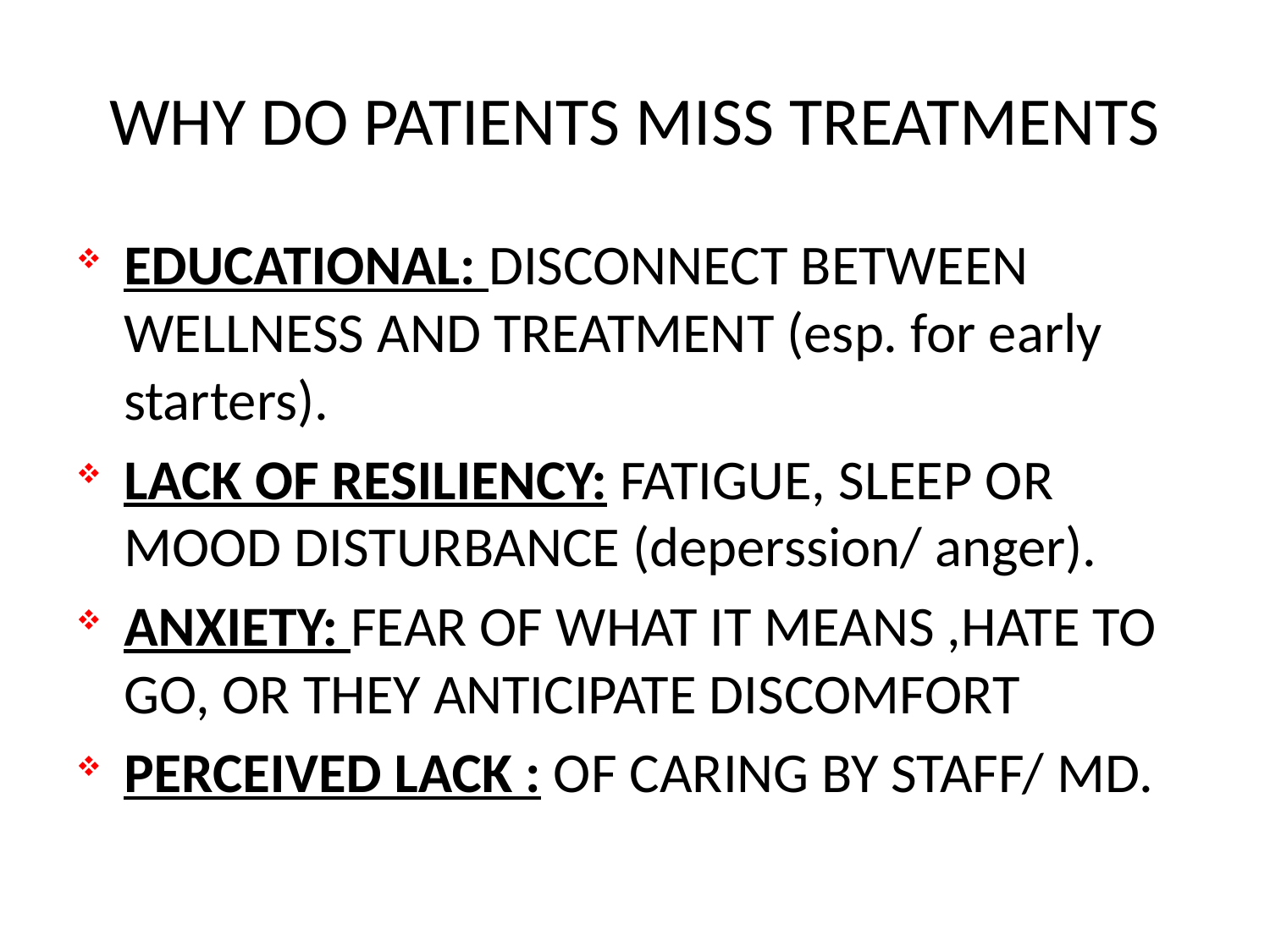

# WHY DO PATIENTS MISS TREATMENTS
EDUCATIONAL: DISCONNECT BETWEEN WELLNESS AND TREATMENT (esp. for early starters).
LACK OF RESILIENCY: FATIGUE, SLEEP OR MOOD DISTURBANCE (deperssion/ anger).
ANXIETY: FEAR OF WHAT IT MEANS ,HATE TO GO, OR THEY ANTICIPATE DISCOMFORT
PERCEIVED LACK : OF CARING BY STAFF/ MD.